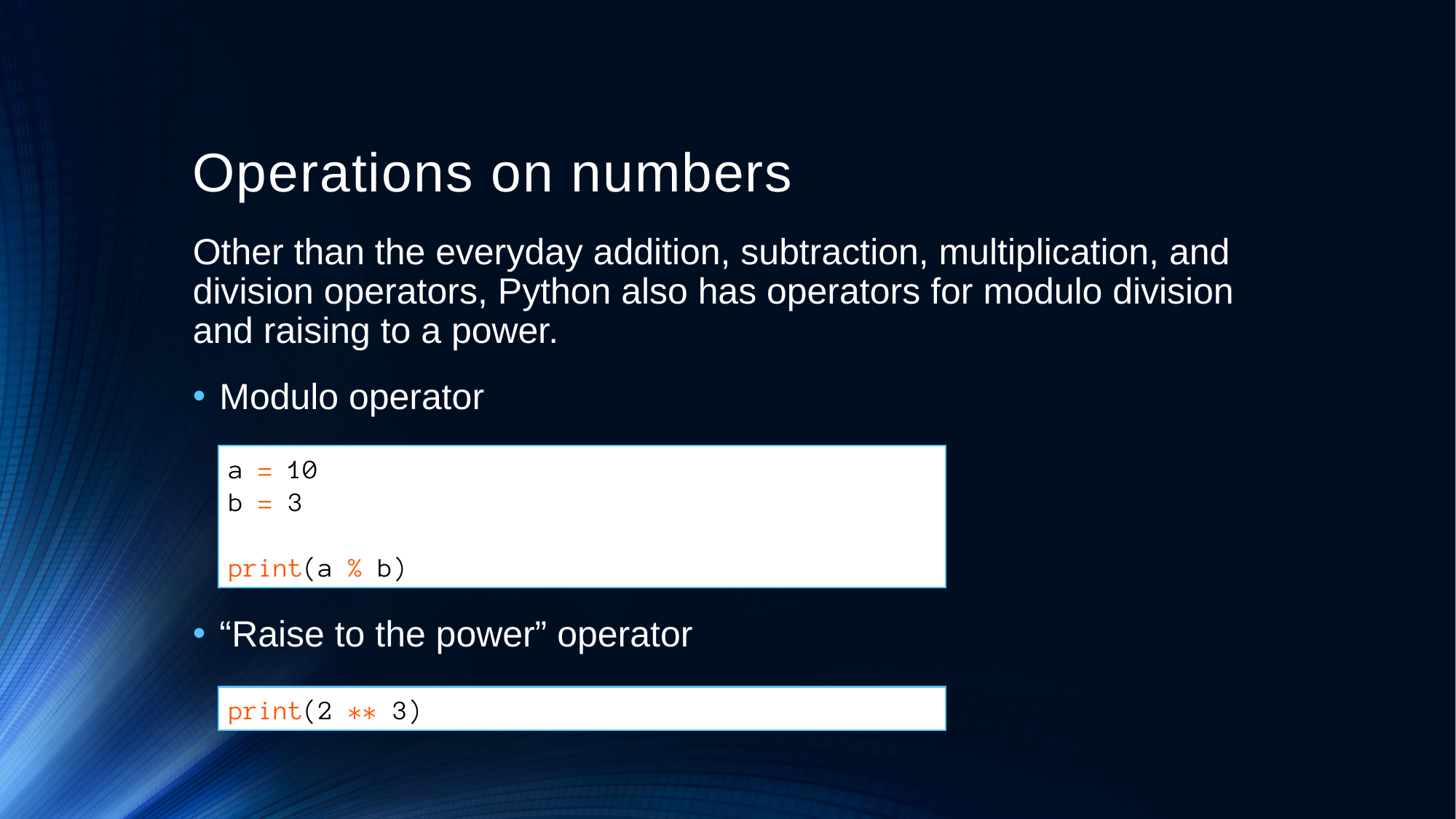

# Operations on numbers
Other than the everyday addition, subtraction, multiplication, and division operators, Python also has operators for modulo division and raising to a power.
Modulo operator
a = 10
b = 3

print(a % b)
“Raise to the power” operator
print(2 ** 3)